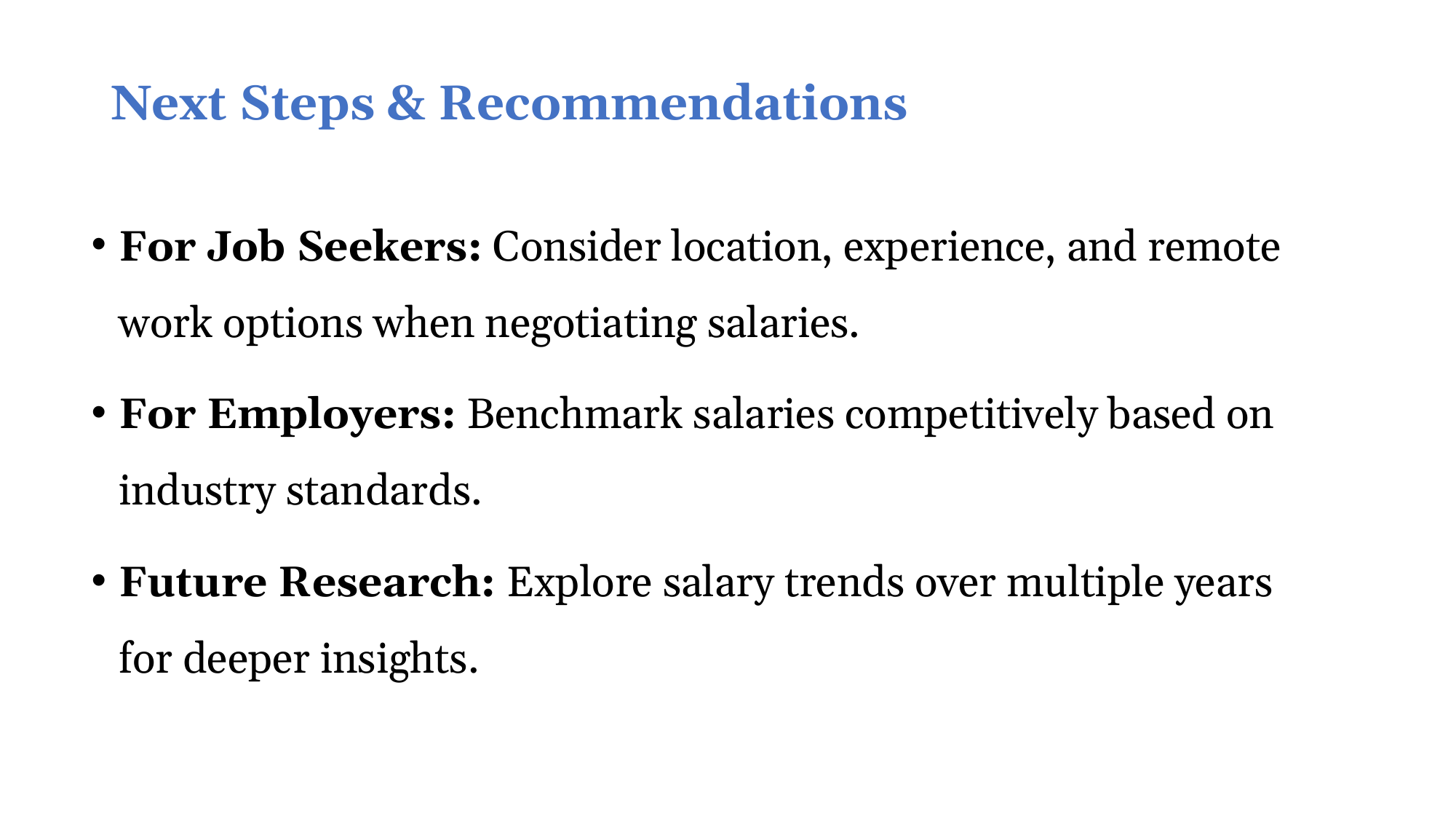

# Next Steps & Recommendations
For Job Seekers: Consider location, experience, and remote work options when negotiating salaries.
For Employers: Benchmark salaries competitively based on industry standards.
Future Research: Explore salary trends over multiple years for deeper insights.